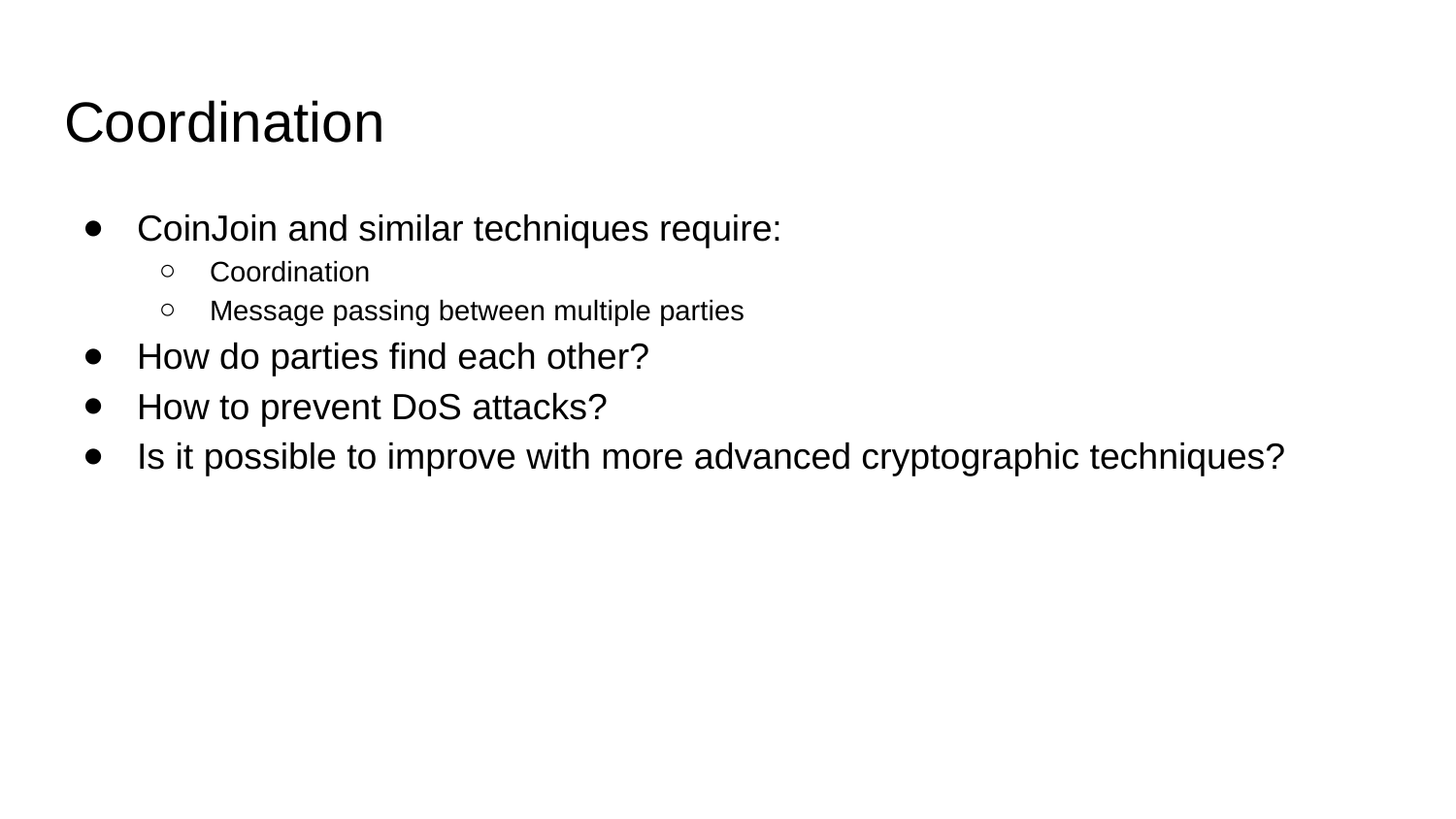

# Coordination
CoinJoin and similar techniques require:
Coordination
Message passing between multiple parties
How do parties find each other?
How to prevent DoS attacks?
Is it possible to improve with more advanced cryptographic techniques?